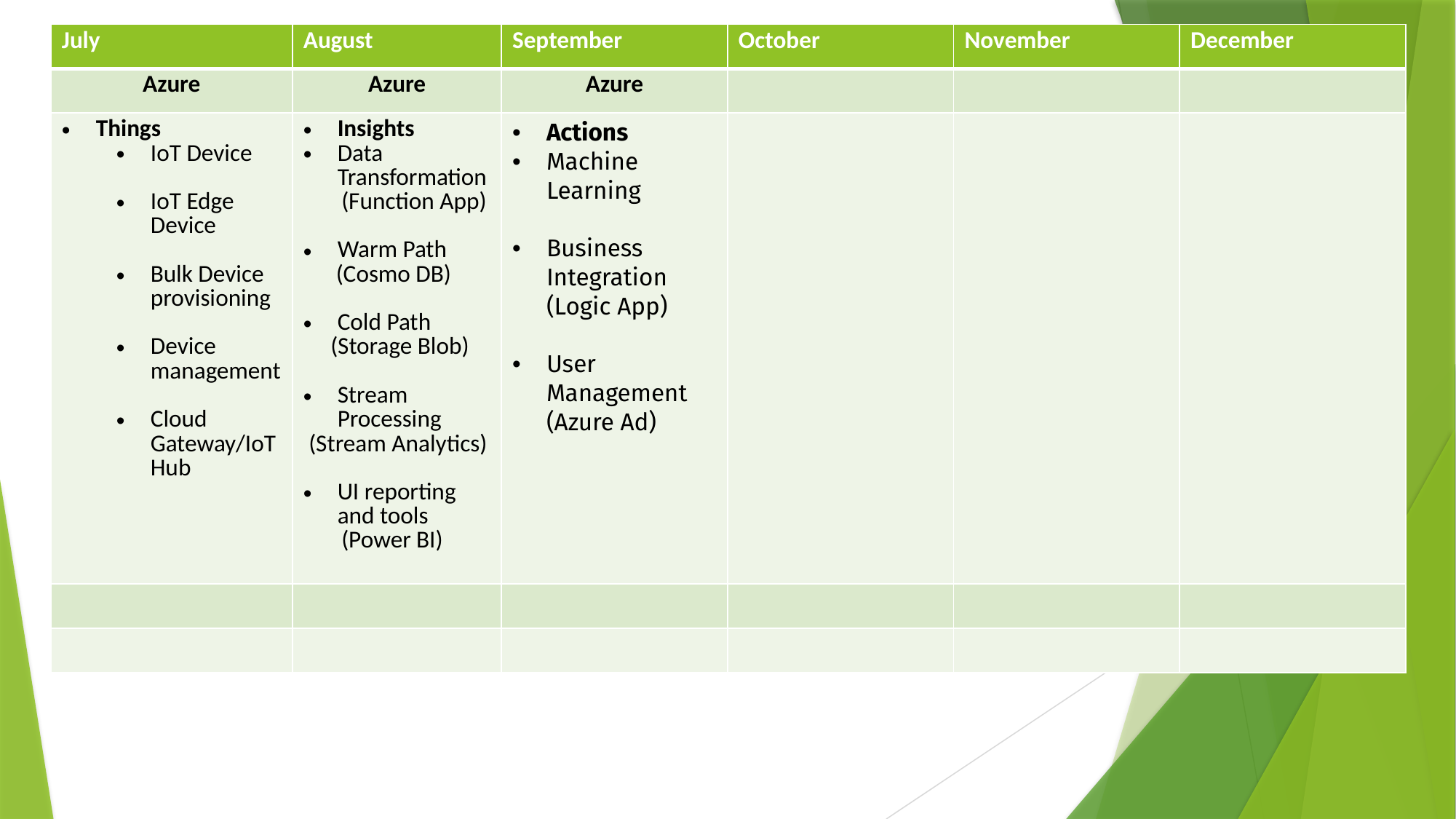

| July | August | September | October | November | December |
| --- | --- | --- | --- | --- | --- |
| Azure | Azure | Azure |  |  |  |
| Things IoT Device IoT Edge Device Bulk Device provisioning Device management Cloud Gateway/IoT Hub | Insights Data Transformation (Function App) Warm Path (Cosmo DB) Cold Path (Storage Blob) Stream Processing (Stream Analytics) UI reporting and tools (Power BI) | Actions Machine Learning Business Integration (Logic App) User Management (Azure Ad) |  |  |  |
|  |  |  |  |  |  |
|  |  |  |  |  |  |